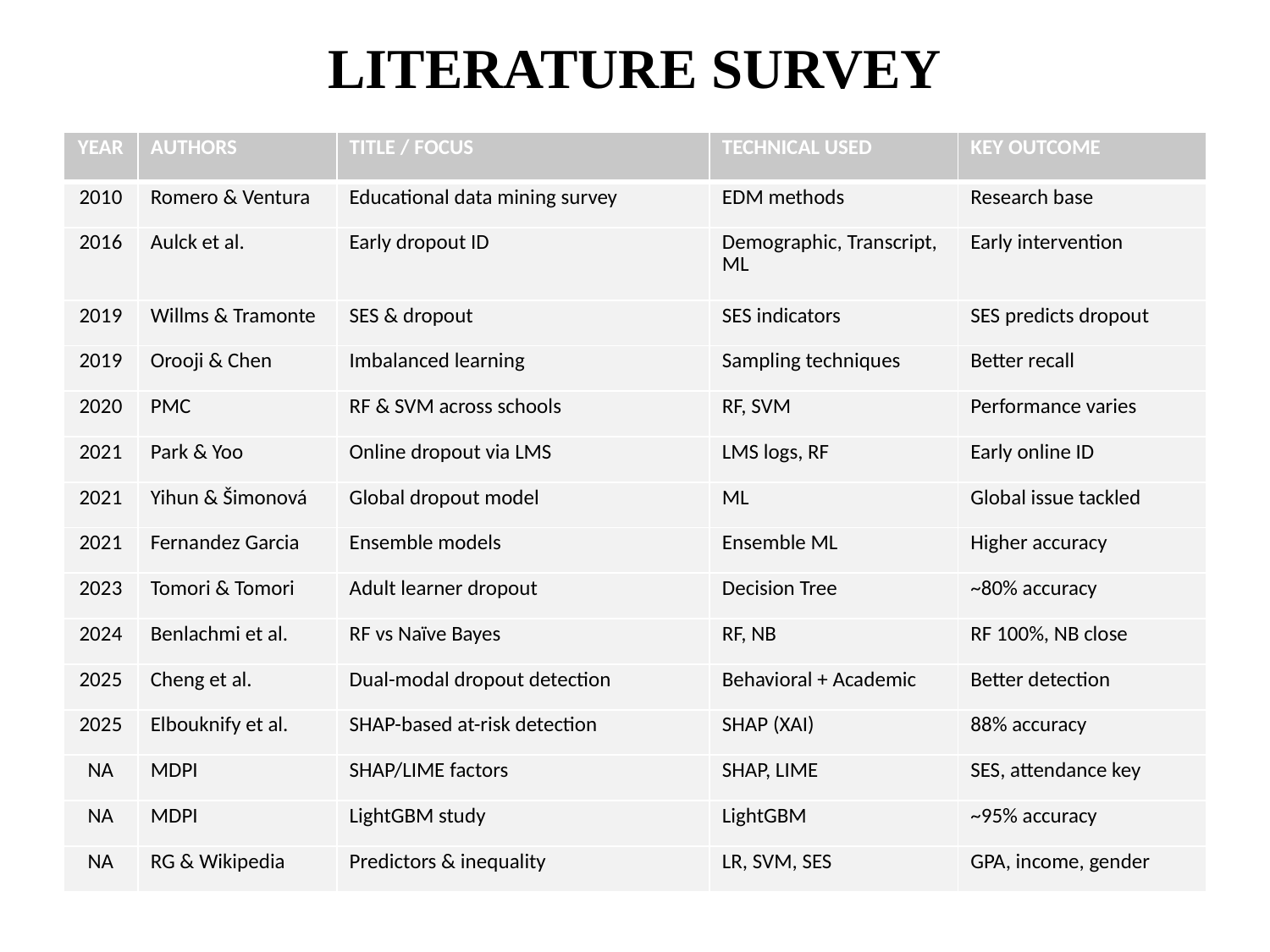

# LITERATURE SURVEY
| YEAR | AUTHORS | TITLE / FOCUS | TECHNICAL USED | KEY OUTCOME |
| --- | --- | --- | --- | --- |
| 2010 | Romero & Ventura | Educational data mining survey | EDM methods | Research base |
| 2016 | Aulck et al. | Early dropout ID | Demographic, Transcript, ML | Early intervention |
| 2019 | Willms & Tramonte | SES & dropout | SES indicators | SES predicts dropout |
| 2019 | Orooji & Chen | Imbalanced learning | Sampling techniques | Better recall |
| 2020 | PMC | RF & SVM across schools | RF, SVM | Performance varies |
| 2021 | Park & Yoo | Online dropout via LMS | LMS logs, RF | Early online ID |
| 2021 | Yihun & Šimonová | Global dropout model | ML | Global issue tackled |
| 2021 | Fernandez Garcia | Ensemble models | Ensemble ML | Higher accuracy |
| 2023 | Tomori & Tomori | Adult learner dropout | Decision Tree | ~80% accuracy |
| 2024 | Benlachmi et al. | RF vs Naïve Bayes | RF, NB | RF 100%, NB close |
| 2025 | Cheng et al. | Dual-modal dropout detection | Behavioral + Academic | Better detection |
| 2025 | Elbouknify et al. | SHAP-based at-risk detection | SHAP (XAI) | 88% accuracy |
| NA | MDPI | SHAP/LIME factors | SHAP, LIME | SES, attendance key |
| NA | MDPI | LightGBM study | LightGBM | ~95% accuracy |
| NA | RG & Wikipedia | Predictors & inequality | LR, SVM, SES | GPA, income, gender |